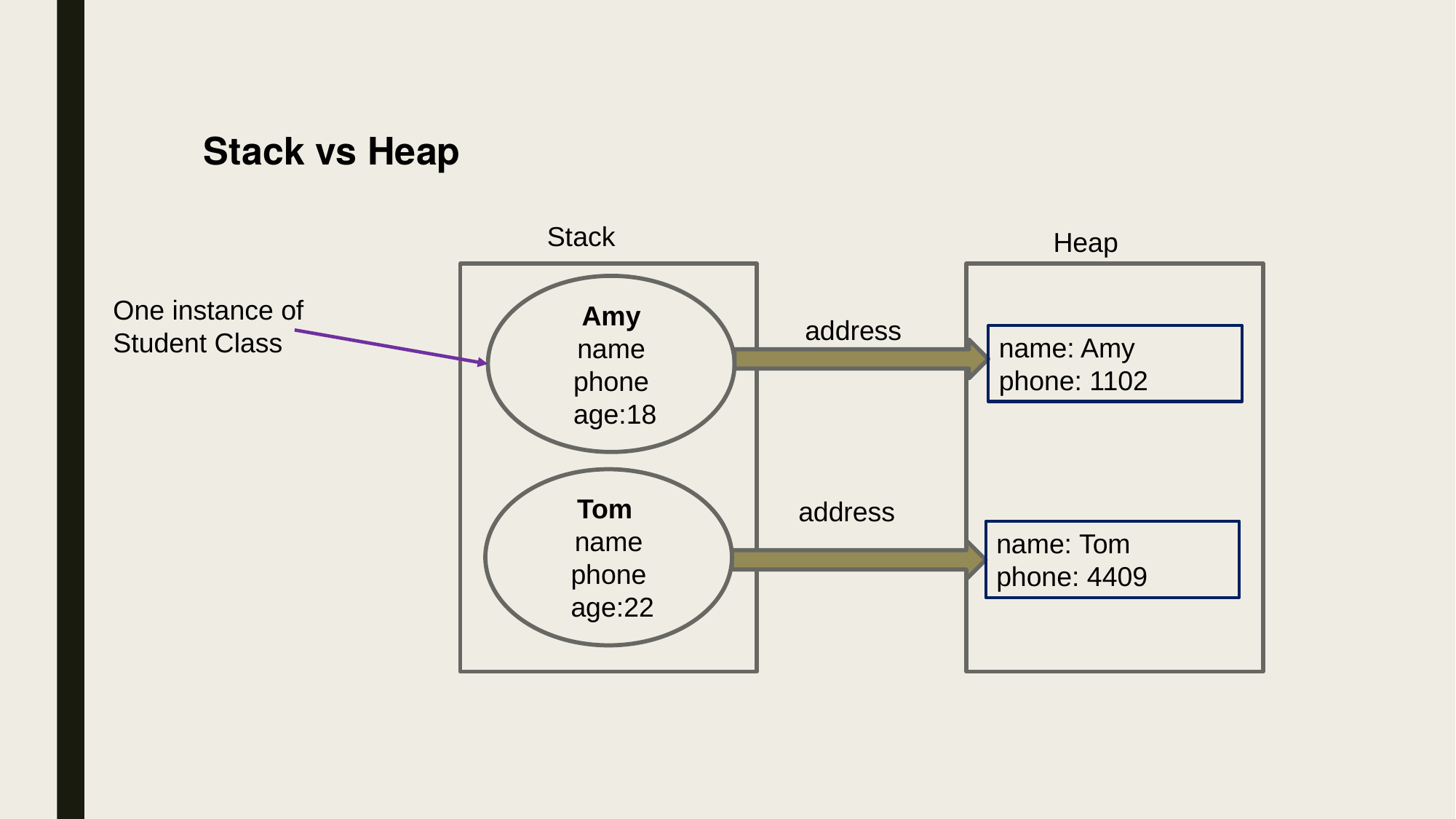

Stack vs Heap
Stack
Heap

Amy
name
phone
 age:18
One instance of Student Class
address
name: Amy
phone: 1102

Tom
name
phone
 age:22
address
name: Tom
phone: 4409